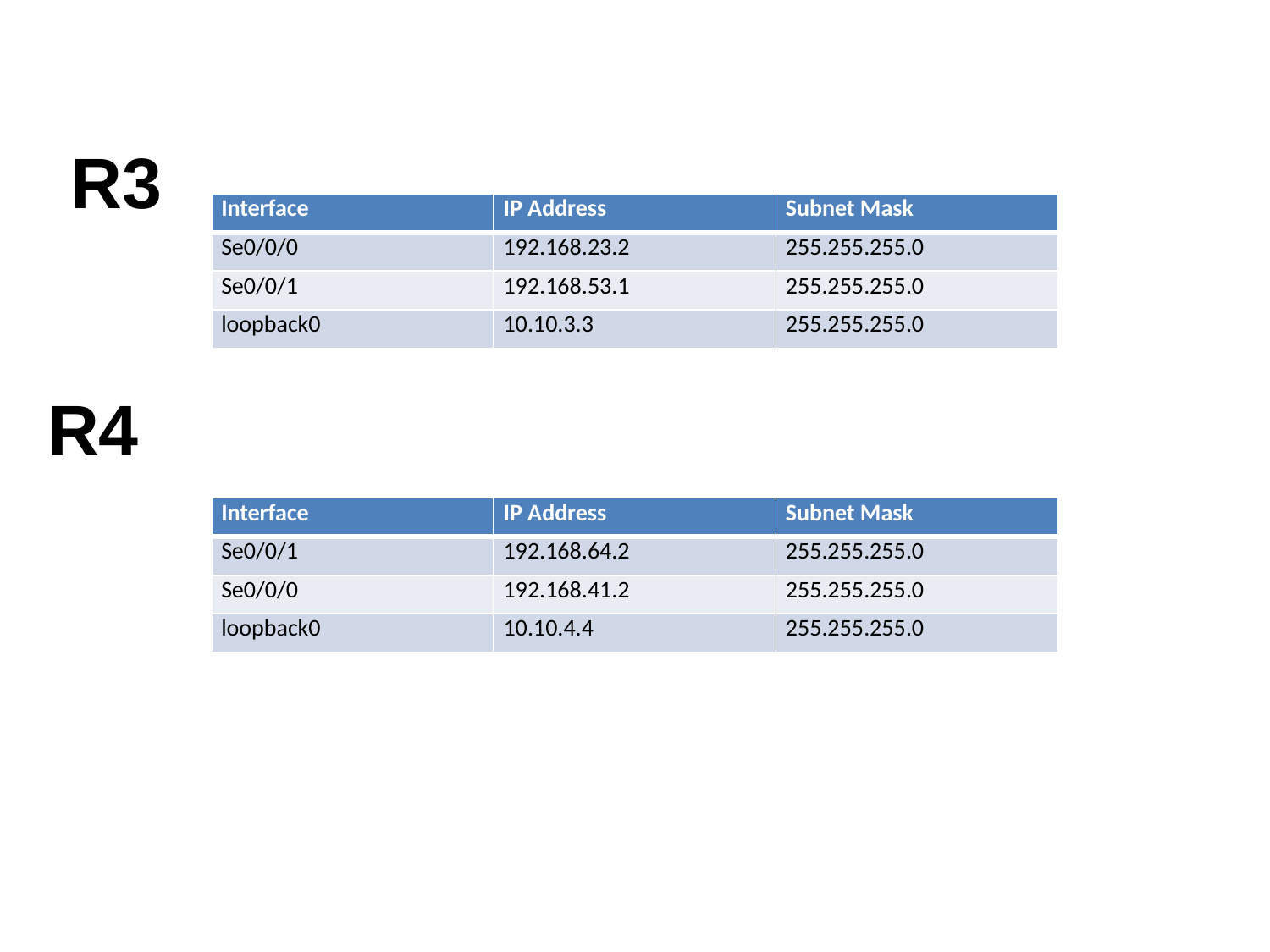

R3
| Interface | IP Address | Subnet Mask |
| --- | --- | --- |
| Se0/0/0 | 192.168.23.2 | 255.255.255.0 |
| Se0/0/1 | 192.168.53.1 | 255.255.255.0 |
| loopback0 | 10.10.3.3 | 255.255.255.0 |
R4
| Interface | IP Address | Subnet Mask |
| --- | --- | --- |
| Se0/0/1 | 192.168.64.2 | 255.255.255.0 |
| Se0/0/0 | 192.168.41.2 | 255.255.255.0 |
| loopback0 | 10.10.4.4 | 255.255.255.0 |